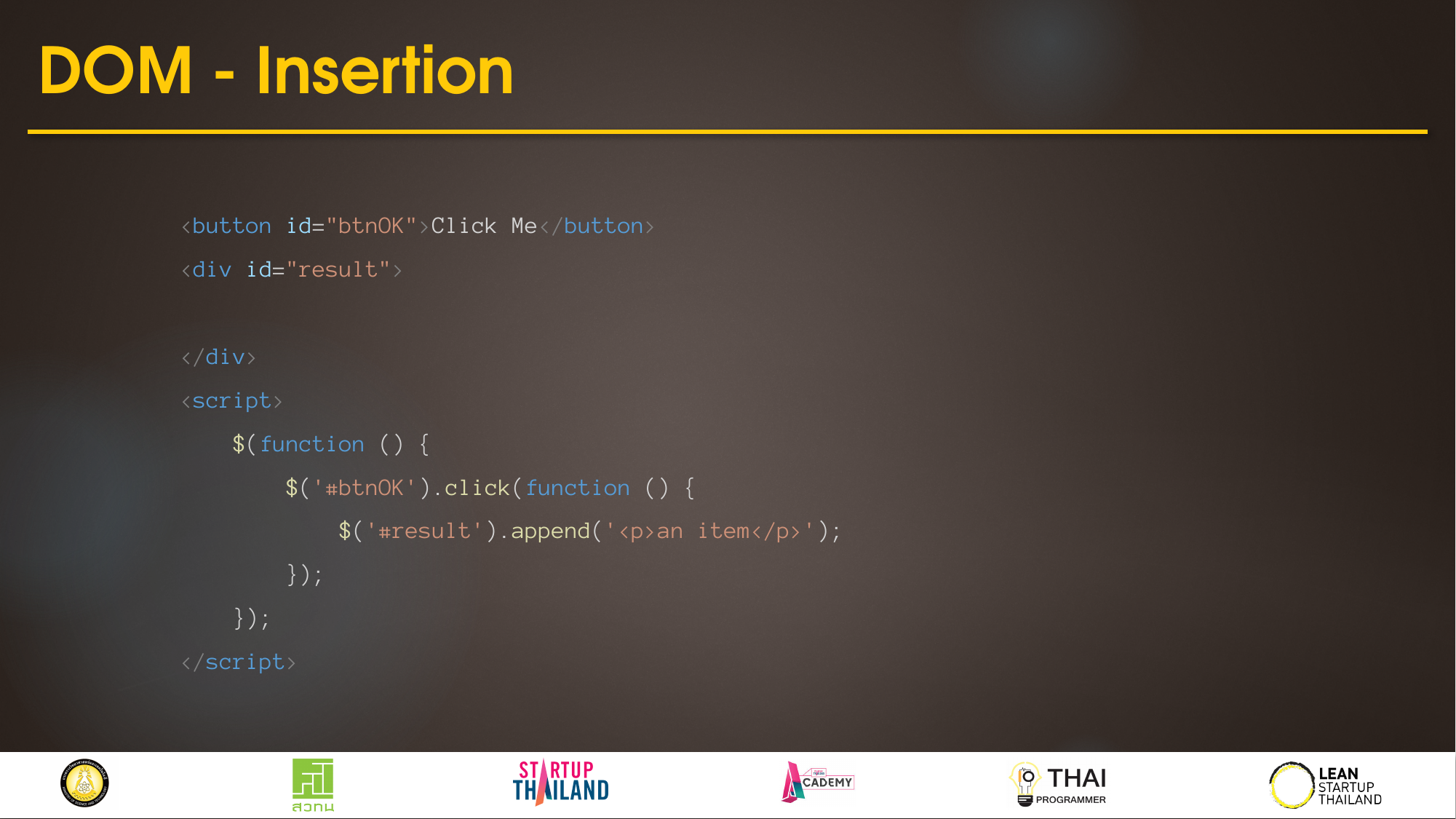

# DOM - Insertion
   <button id="btnOK">Click Me</button>
   <div id="result">

   </div>
   <script>
       $(function () {
           $('#btnOK').click(function () {
               $('#result').append('<p>an item</p>');
           });
       });
   </script>